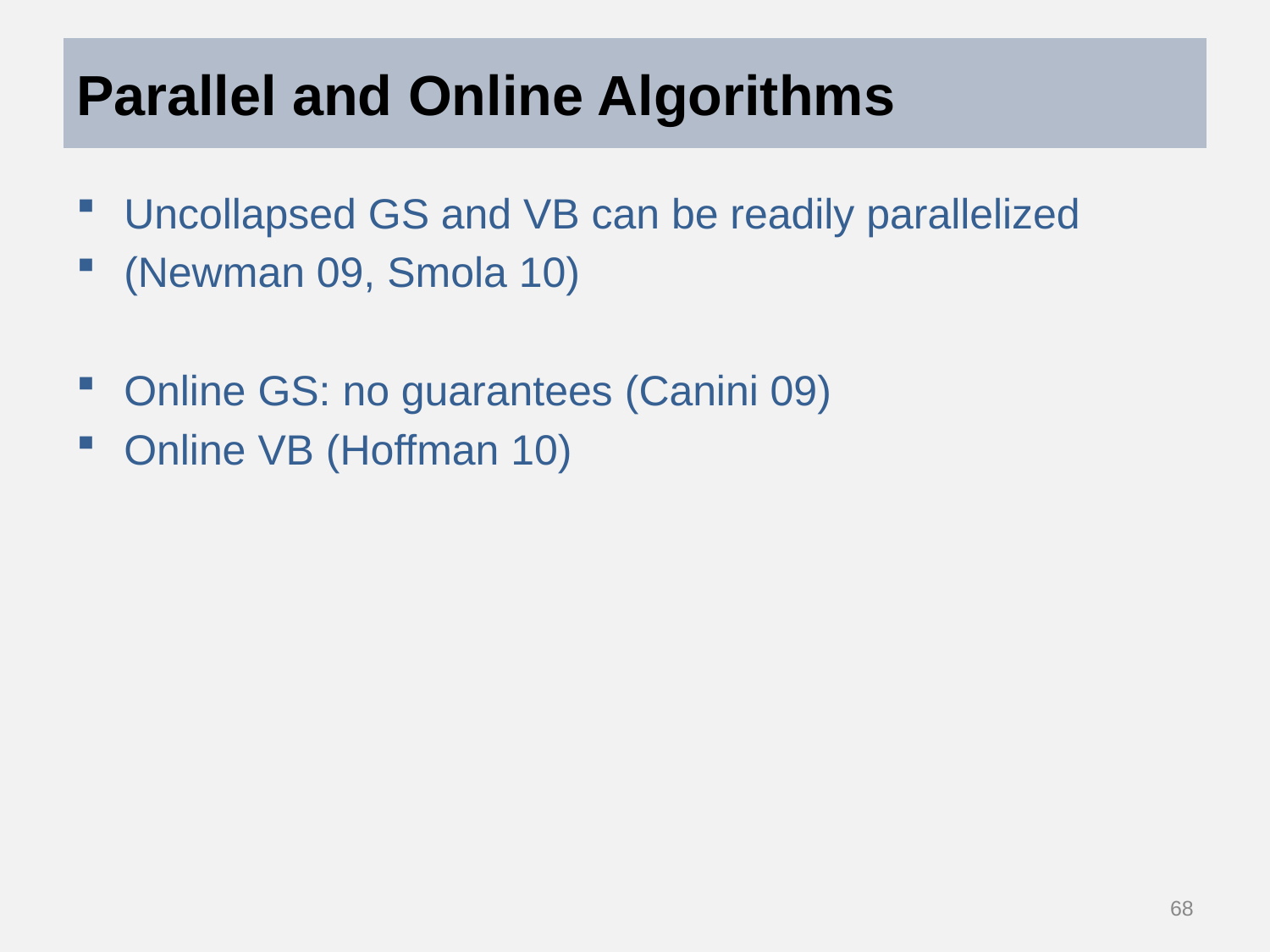

# Parallel and Online Algorithms
Uncollapsed GS and VB can be readily parallelized
(Newman 09, Smola 10)

Online GS: no guarantees (Canini 09)
Online VB (Hoffman 10)

68